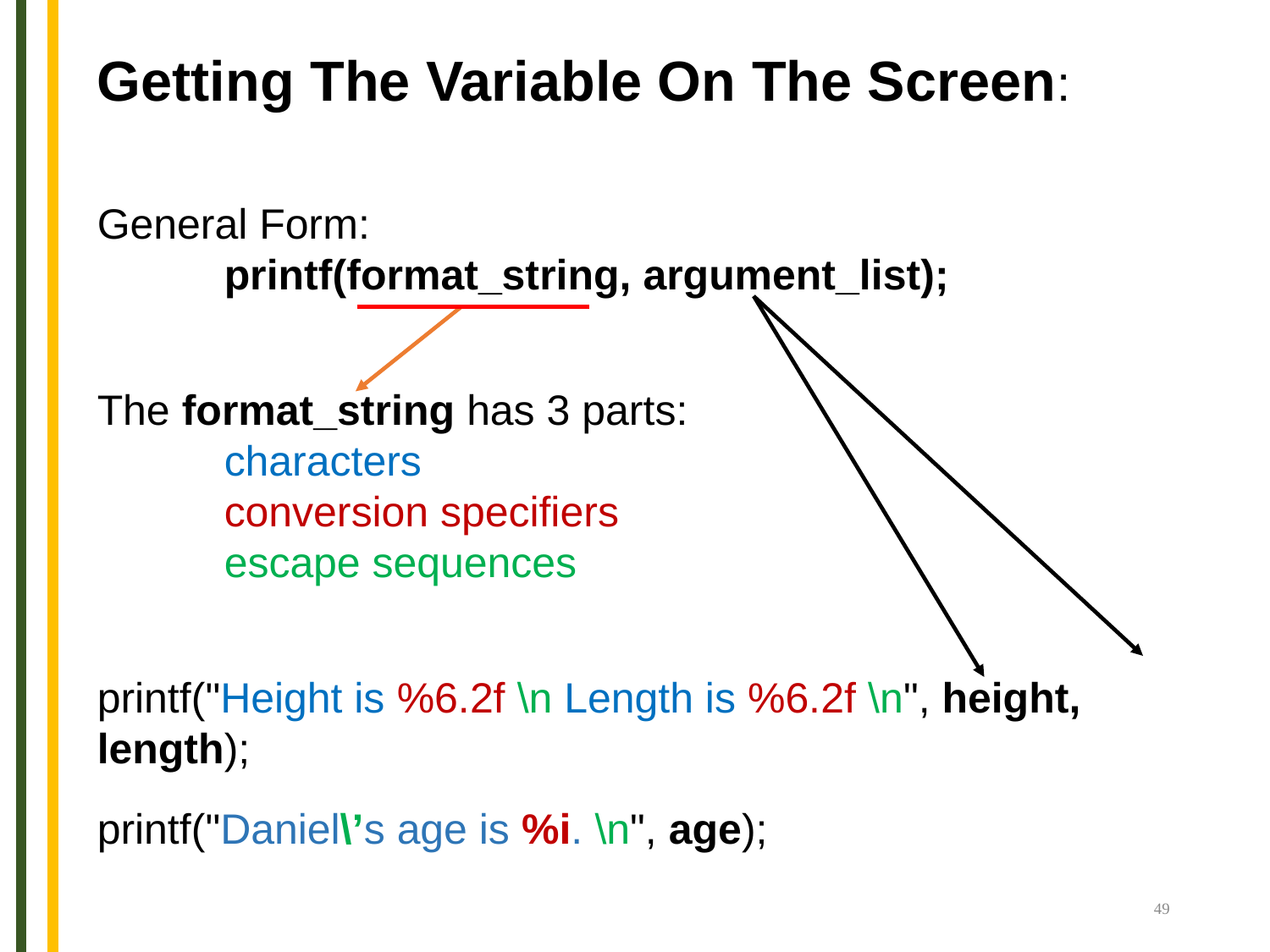

Getting The Variable On The Screen:

General Form:
	printf(format_string, argument_list);

The format_string has 3 parts:
	characters
	conversion specifiers
	escape sequences

printf("Height is %6.2f \n Length is %6.2f \n", height, length);

printf("Daniel\’s age is %i. \n", age);

49